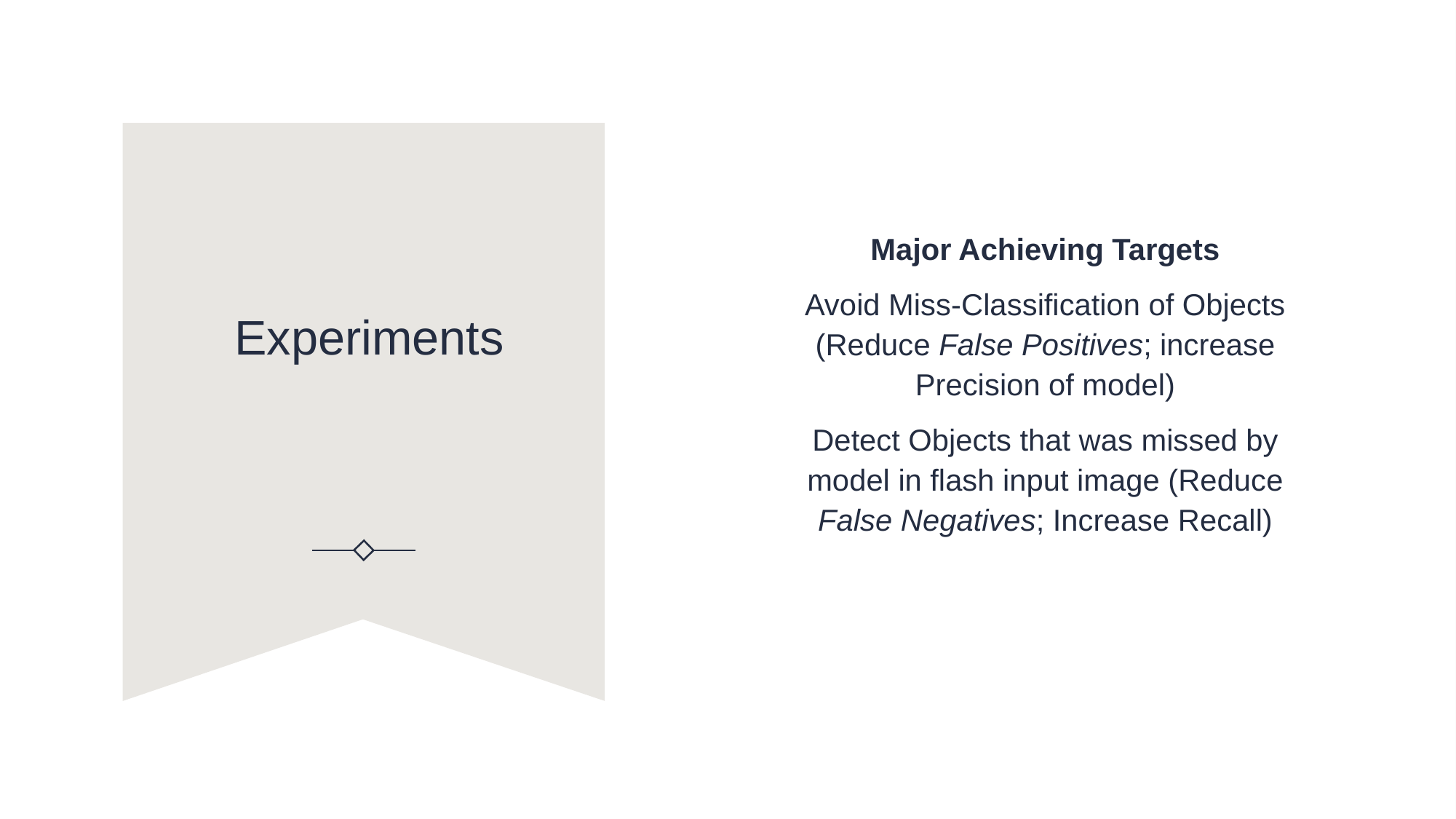

Major Achieving Targets
Avoid Miss-Classification of Objects (Reduce False Positives; increase Precision of model)
Detect Objects that was missed by model in flash input image (Reduce False Negatives; Increase Recall)

# Experiments